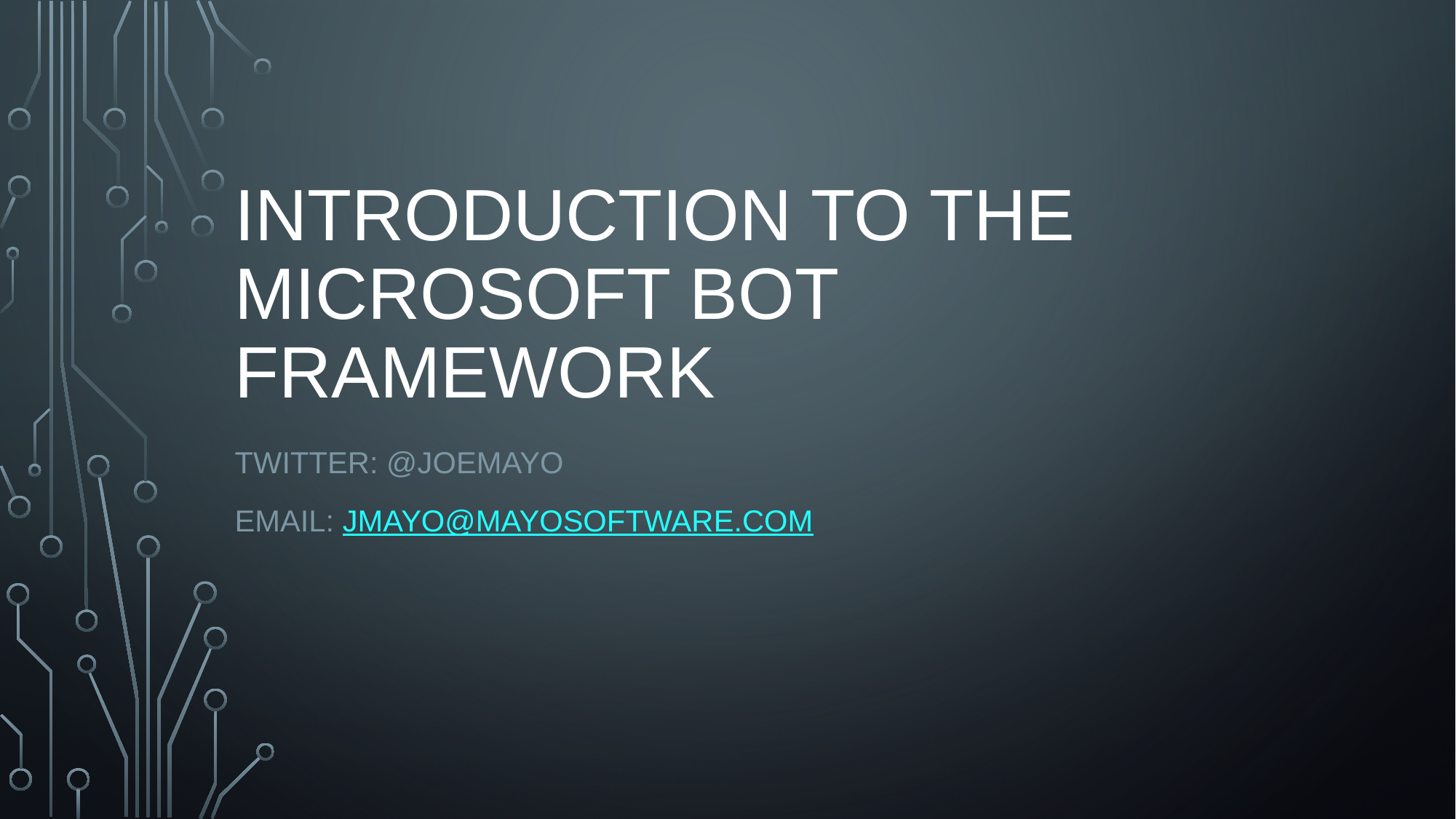

# Introduction to the Microsoft bot framework
Twitter: @JoeMayo
Email: jmayo@mayosoftware.com